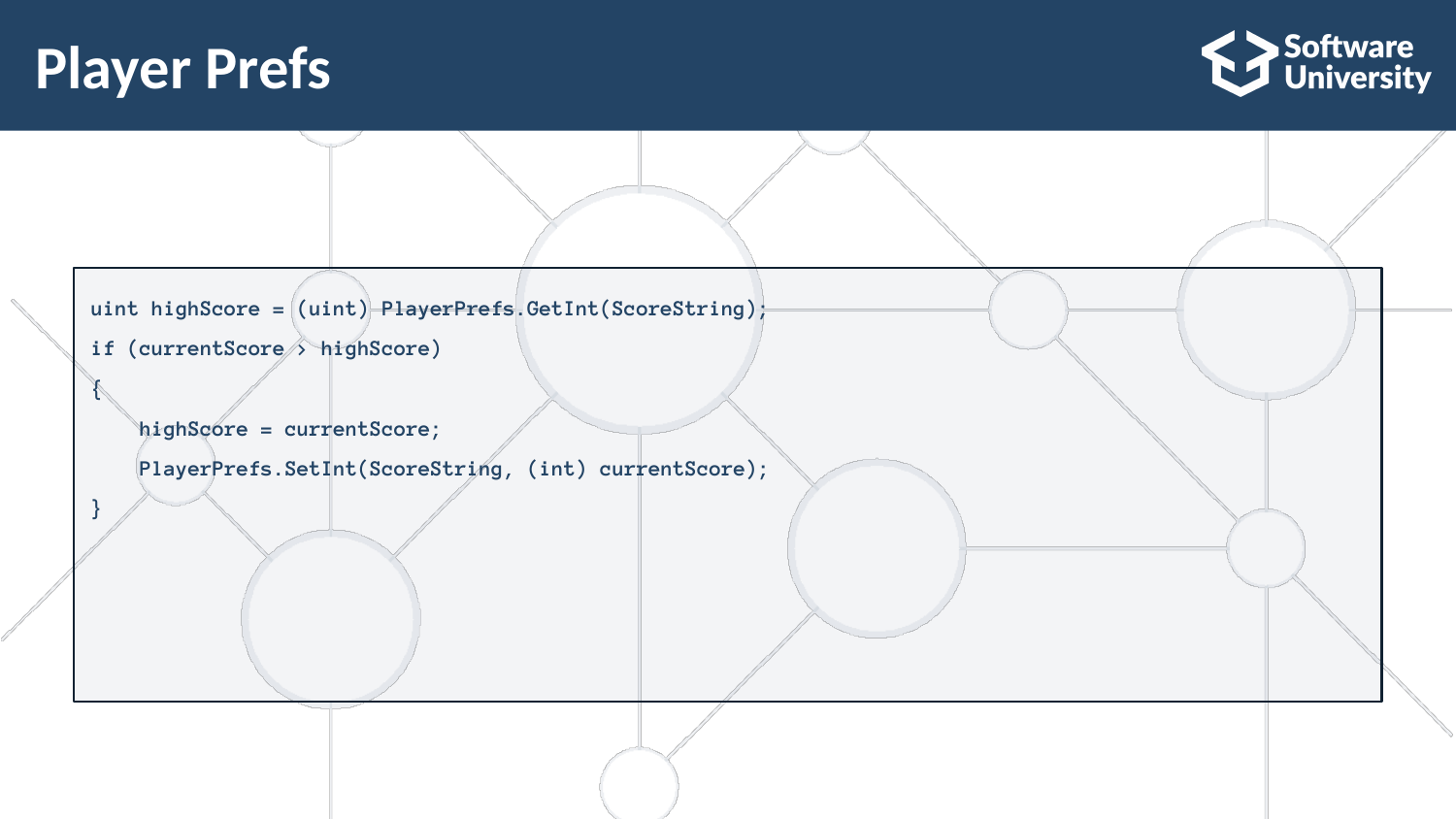

# Player Prefs
uint highScore = (uint) PlayerPrefs.GetInt(ScoreString);
if (currentScore > highScore)
{
    highScore = currentScore;
    PlayerPrefs.SetInt(ScoreString, (int) currentScore);
}